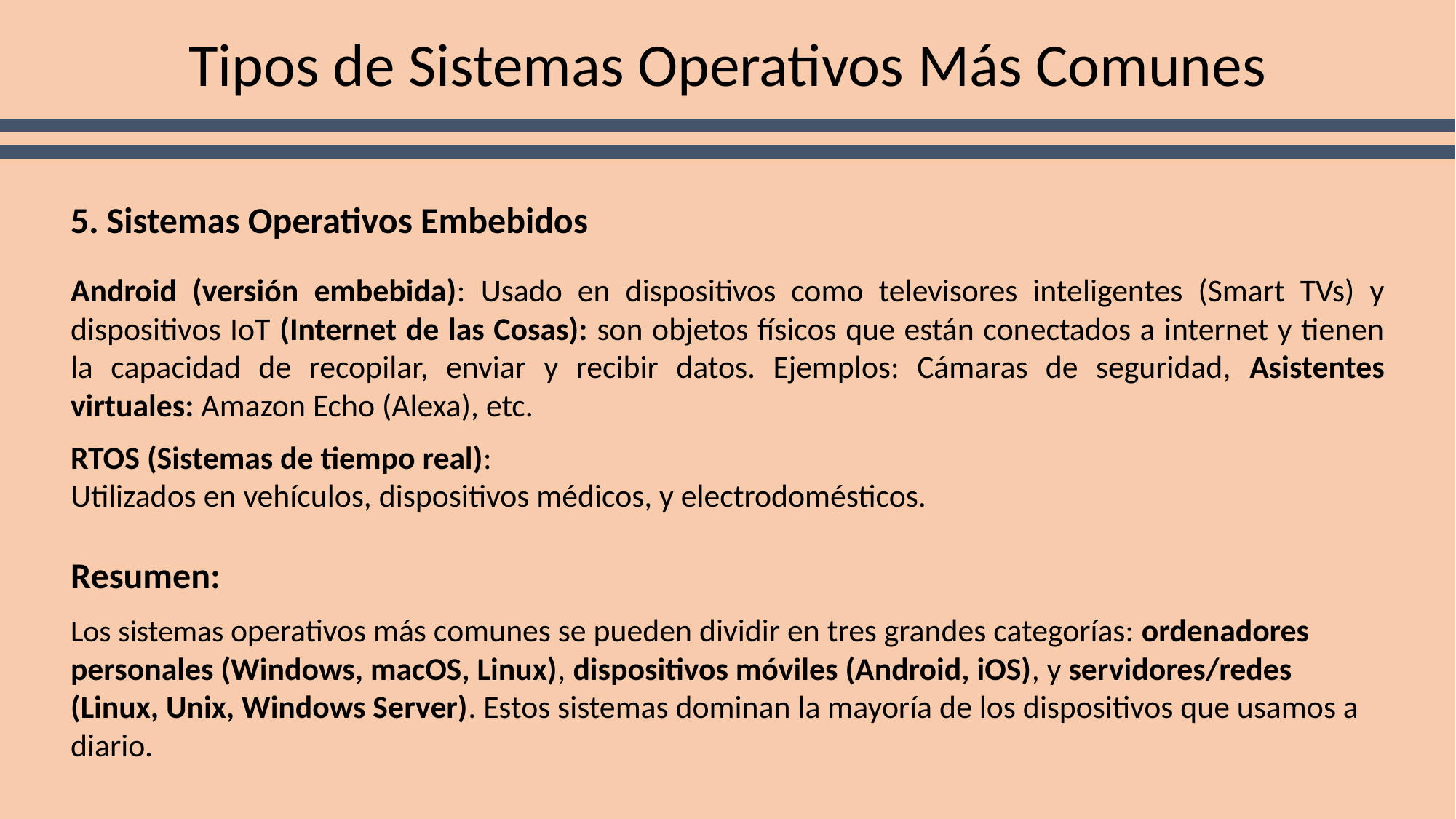

# Tipos de Sistemas Operativos Más Comunes

5. Sistemas Operativos Embebidos

Android (versión embebida): Usado en dispositivos como televisores inteligentes (Smart TVs) y dispositivos IoT (Internet de las Cosas): son objetos físicos que están conectados a internet y tienen la capacidad de recopilar, enviar y recibir datos. Ejemplos: Cámaras de seguridad, Asistentes virtuales: Amazon Echo (Alexa), etc.

RTOS (Sistemas de tiempo real):
Utilizados en vehículos, dispositivos médicos, y electrodomésticos.

Resumen:

Los sistemas operativos más comunes se pueden dividir en tres grandes categorías: ordenadores personales (Windows, macOS, Linux), dispositivos móviles (Android, iOS), y servidores/redes (Linux, Unix, Windows Server). Estos sistemas dominan la mayoría de los dispositivos que usamos a diario.